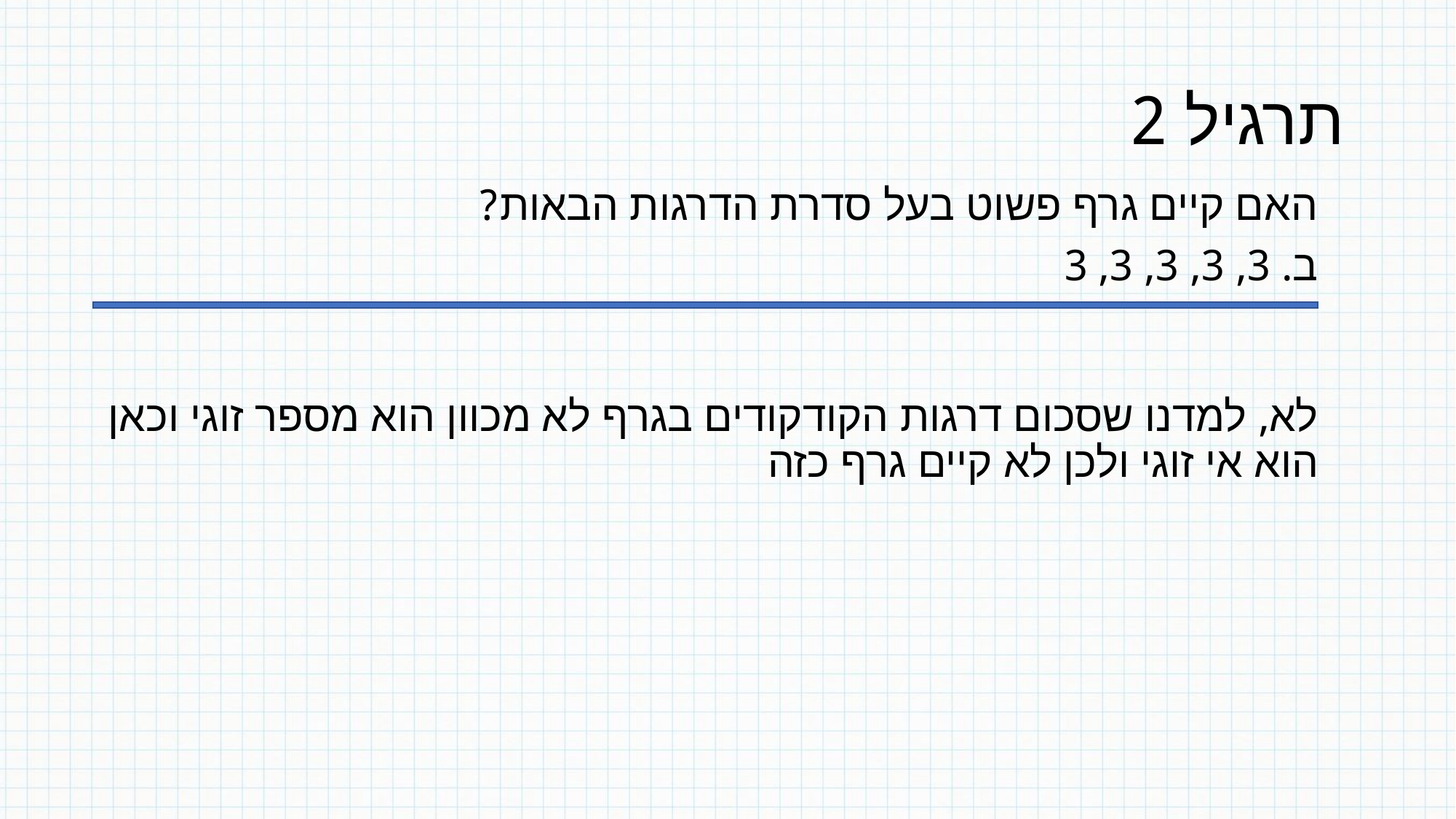

# תרגיל 2
האם קיים גרף פשוט בעל סדרת הדרגות הבאות?
ב. 3, 3, 3, 3, 3

לא, למדנו שסכום דרגות הקודקודים בגרף לא מכוון הוא מספר זוגי וכאן הוא אי זוגי ולכן לא קיים גרף כזה